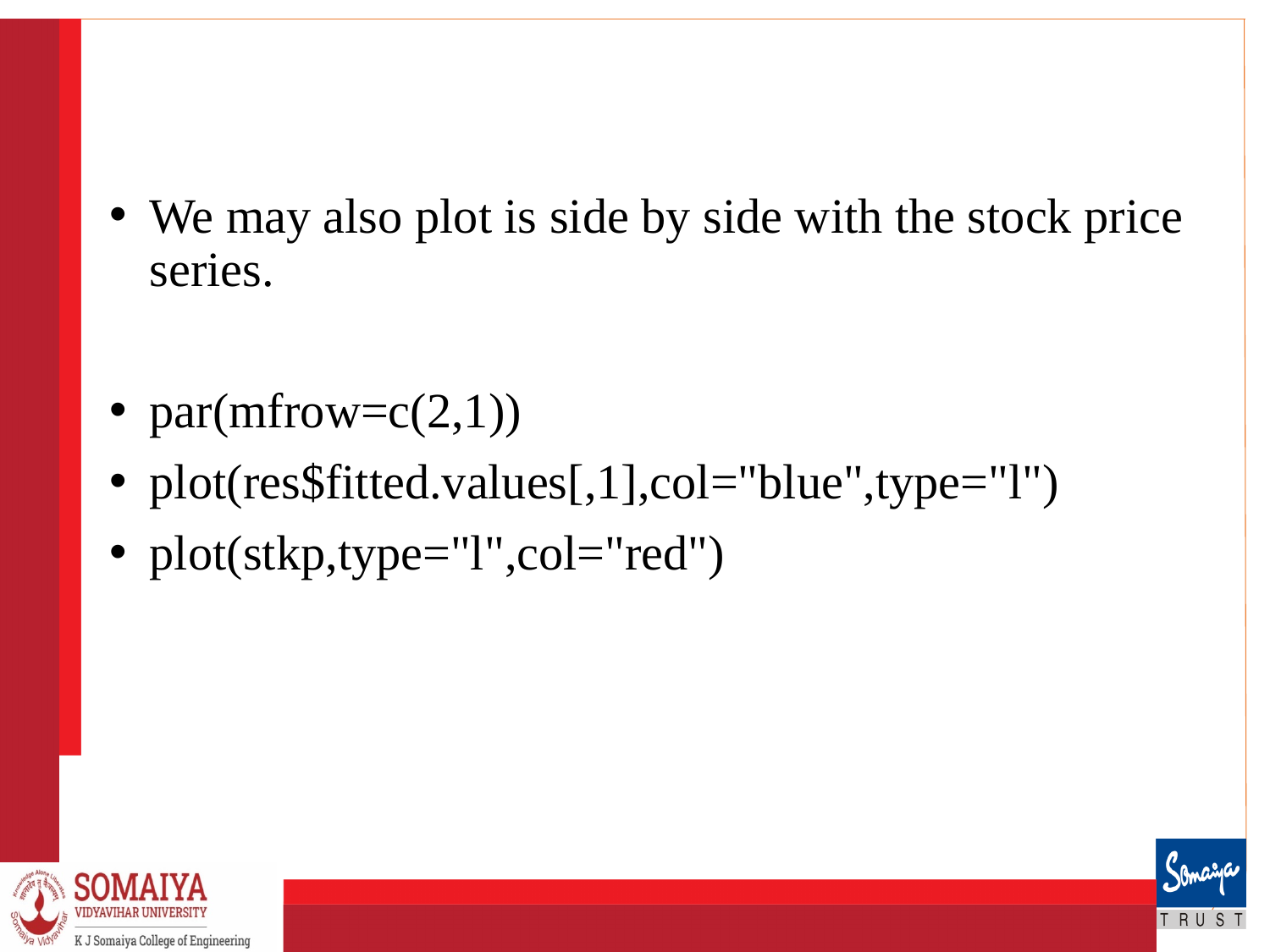

#
We may also plot is side by side with the stock price series.

par(mfrow=c(2,1))
plot(res$fitted.values[,1],col="blue",type="l")
plot(stkp,type="l",col="red")